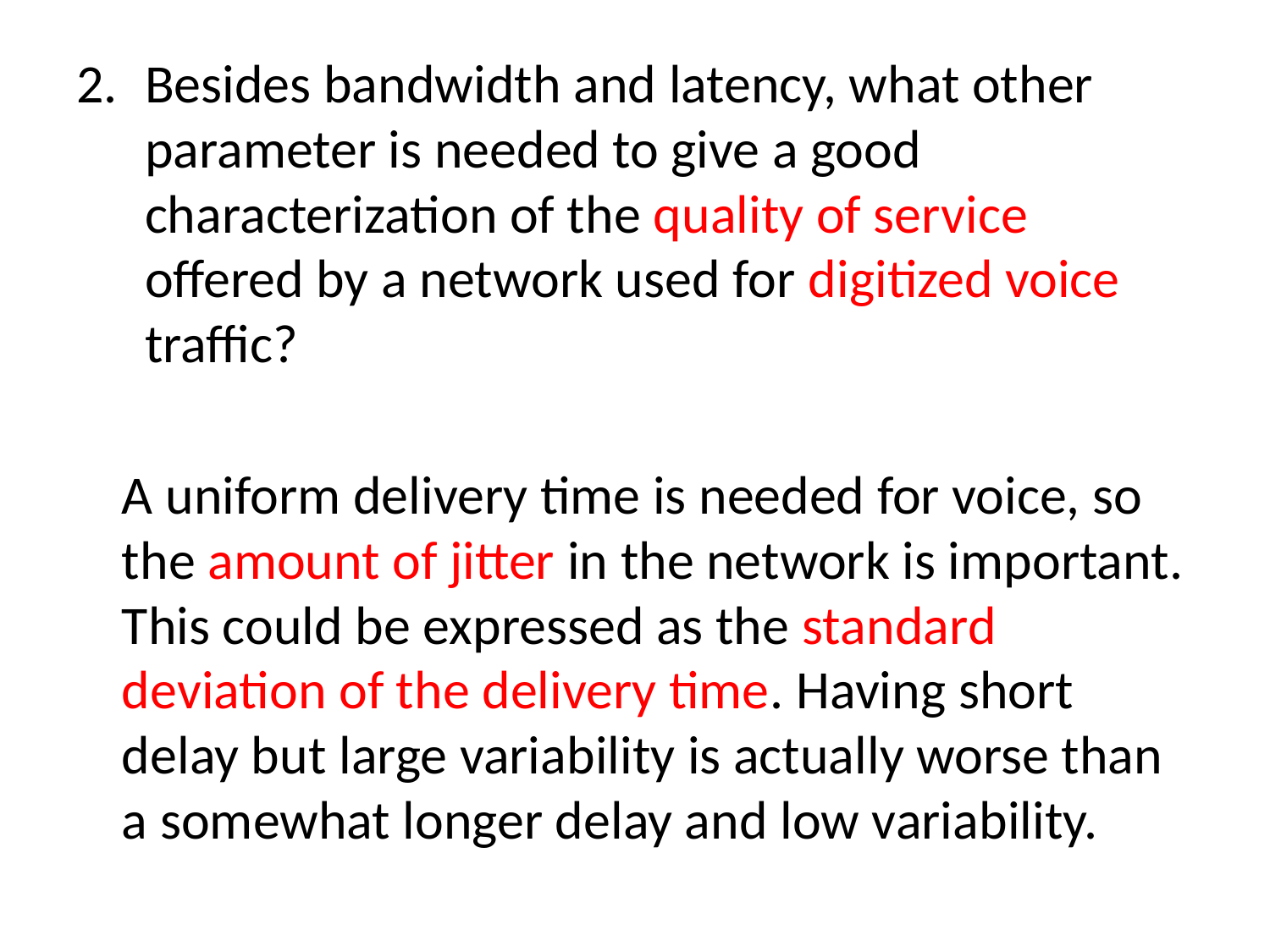

Besides bandwidth and latency, what other parameter is needed to give a good characterization of the quality of service offered by a network used for digitized voice traffic?

	A uniform delivery time is needed for voice, so the amount of jitter in the network is important. This could be expressed as the standard deviation of the delivery time. Having short delay but large variability is actually worse than a somewhat longer delay and low variability.